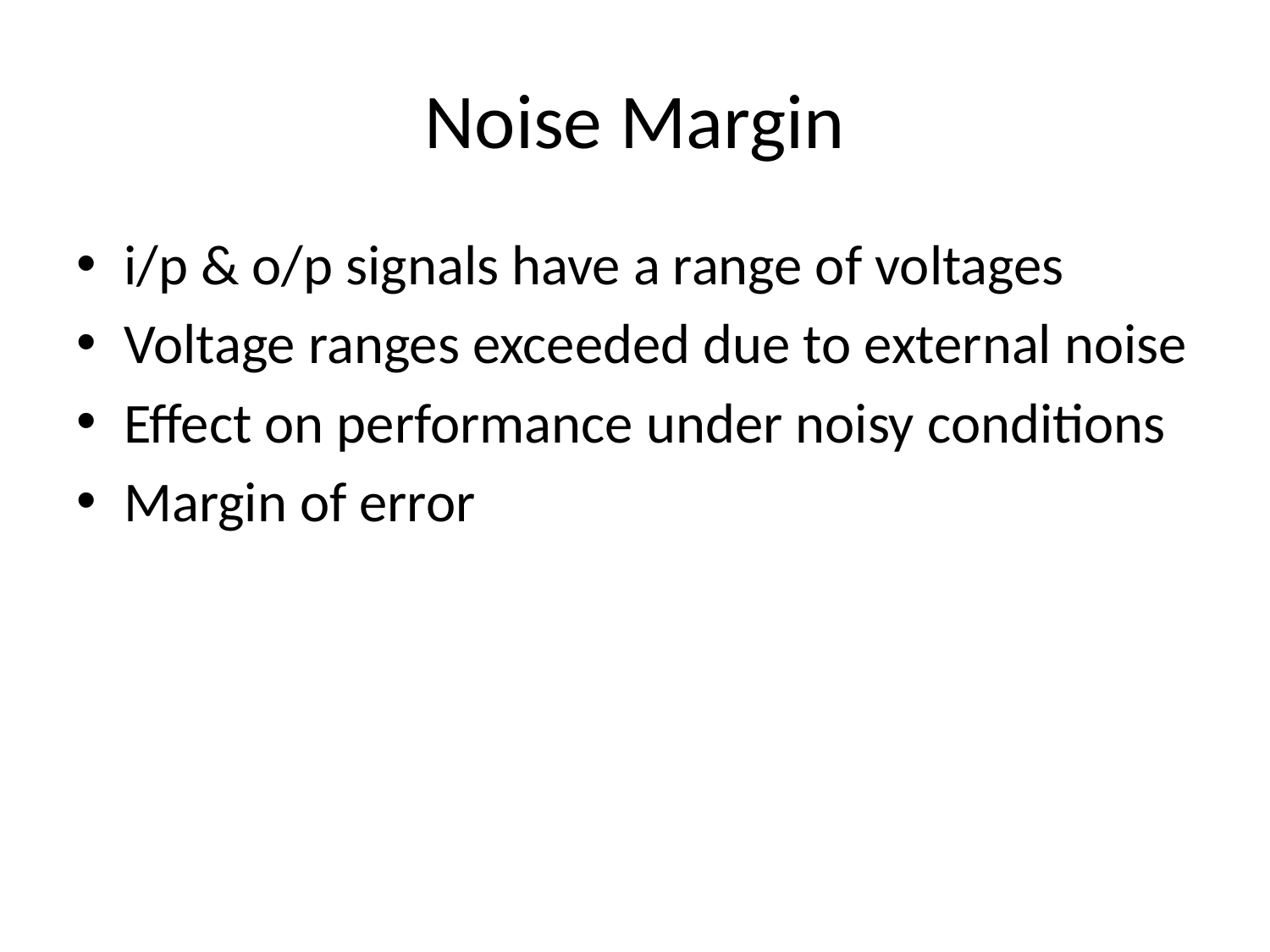

# Noise Margin
i/p & o/p signals have a range of voltages
Voltage ranges exceeded due to external noise
Effect on performance under noisy conditions
Margin of error